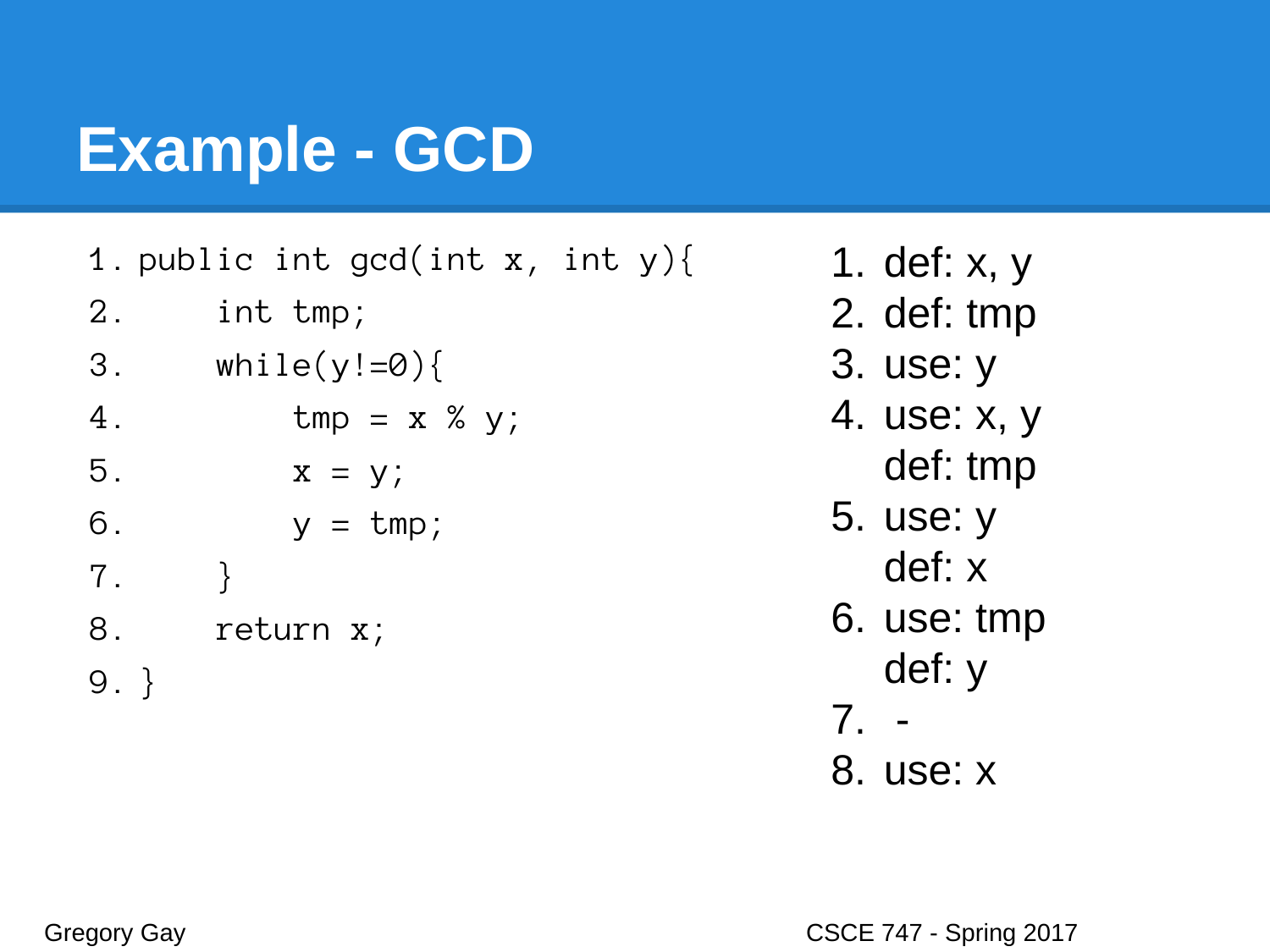

# Example - GCD
public int gcd(int x, int y){
    int tmp;
    while(y!=0){
        tmp = x % y;
        x = y;
        y = tmp;
    }
    return x;
}
def: x, y
def: tmp
use: y
use: x, y
def: tmp
use: y
def: x
use: tmp
def: y
 -
use: x
Gregory Gay					CSCE 747 - Spring 2017							35